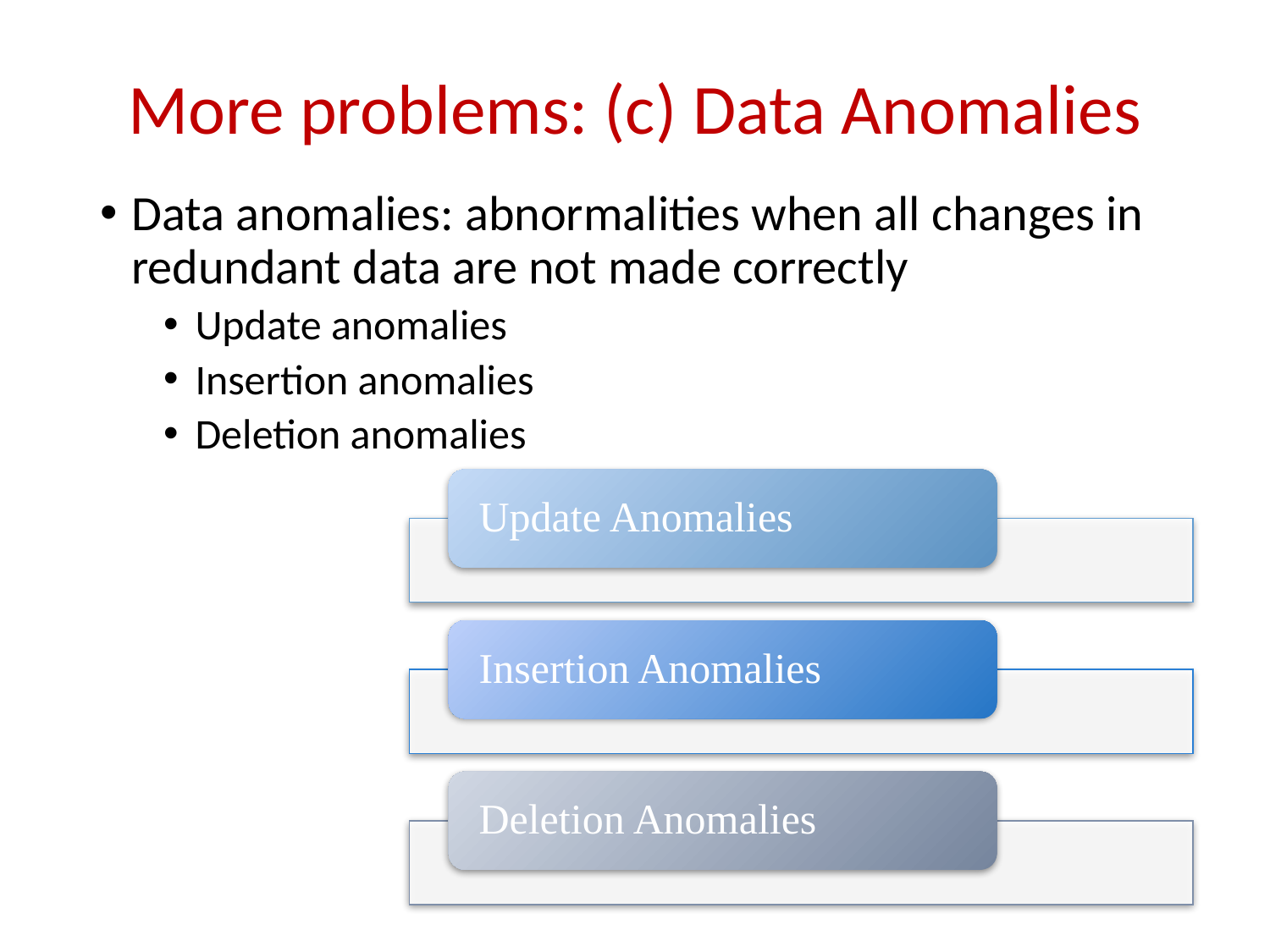

# More problems: (c) Data Anomalies
Data anomalies: abnormalities when all changes in redundant data are not made correctly
Update anomalies
Insertion anomalies
Deletion anomalies

Update Anomalies
Insertion Anomalies
Deletion Anomalies